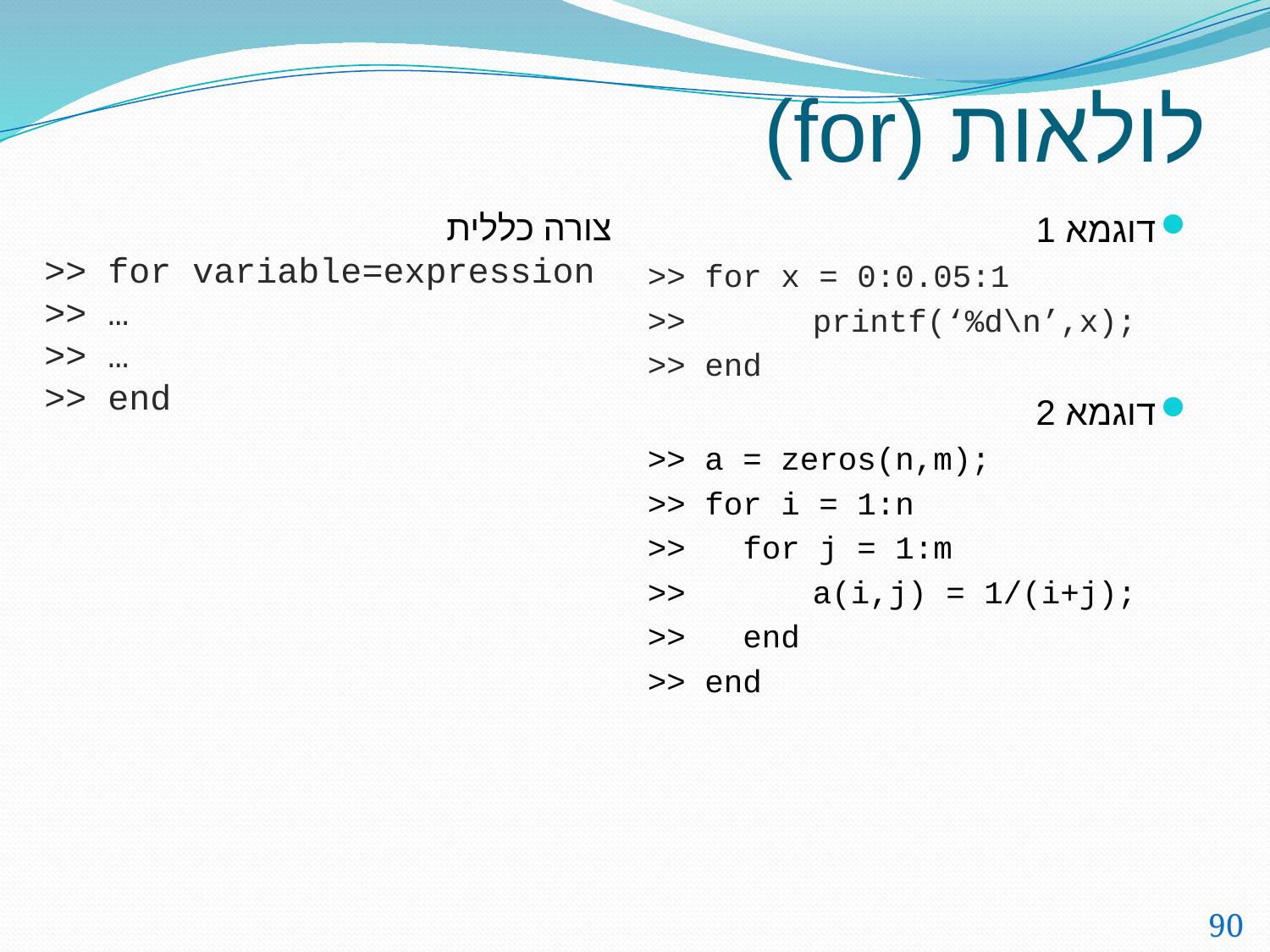

# לולאות (for)
צורה כללית
>> for variable=expression
>> …
>> …
>> end
דוגמא 1
>> for x = 0:0.05:1
>> 	printf(‘%d\n’,x);
>> end
דוגמא 2
>> a = zeros(n,m);
>> for i = 1:n
>>   for j = 1:m
>> 	a(i,j) = 1/(i+j);
>>   end
>> end